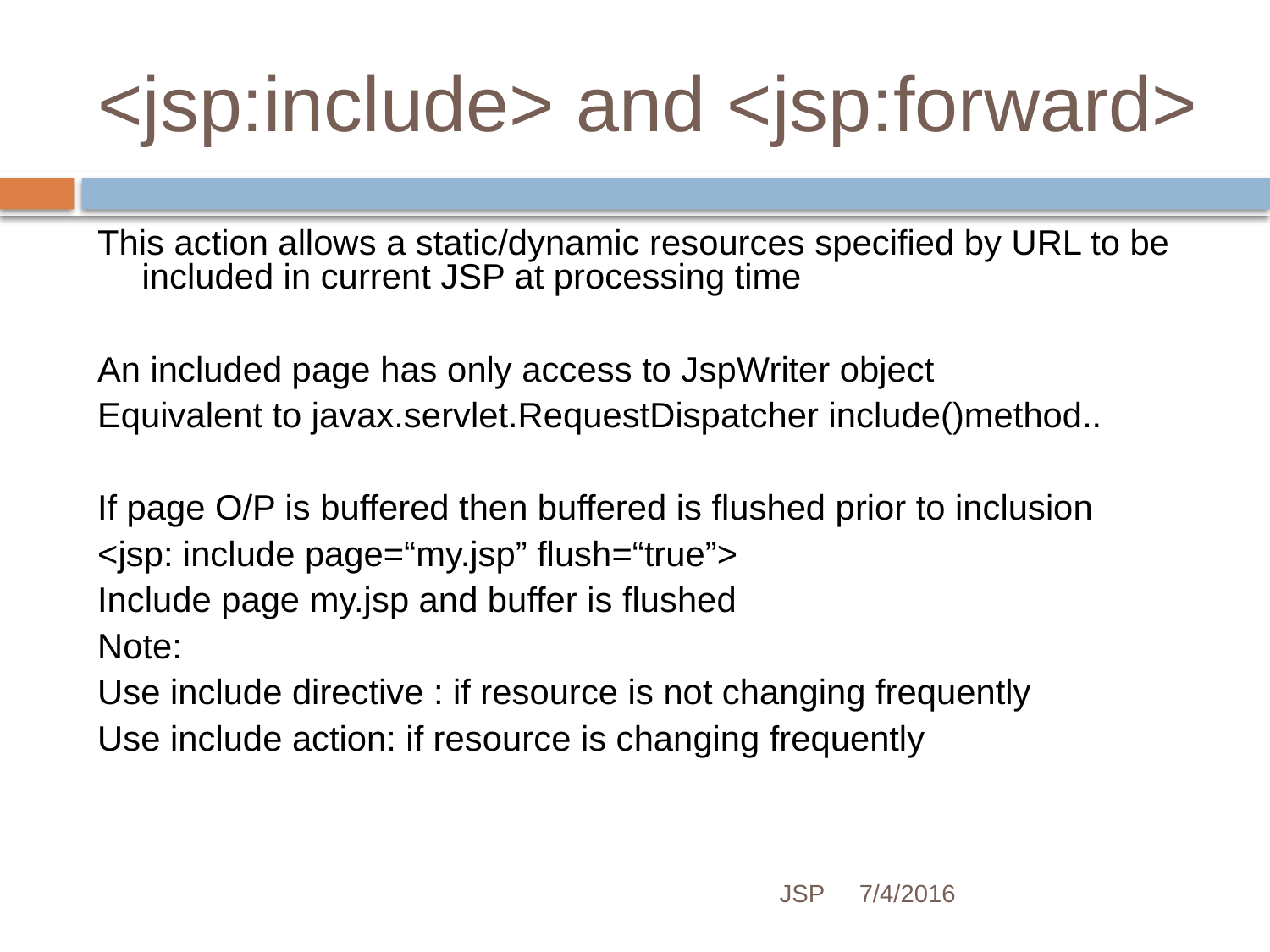

# <jsp:include> and <jsp:forward>
This action allows a static/dynamic resources specified by URL to be included in current JSP at processing time

An included page has only access to JspWriter object
Equivalent to javax.servlet.RequestDispatcher include()method..

If page O/P is buffered then buffered is flushed prior to inclusion
<jsp: include page=“my.jsp” flush=“true”>
Include page my.jsp and buffer is flushed
Note:
Use include directive : if resource is not changing frequently
Use include action: if resource is changing frequently
JSP
7/4/2016